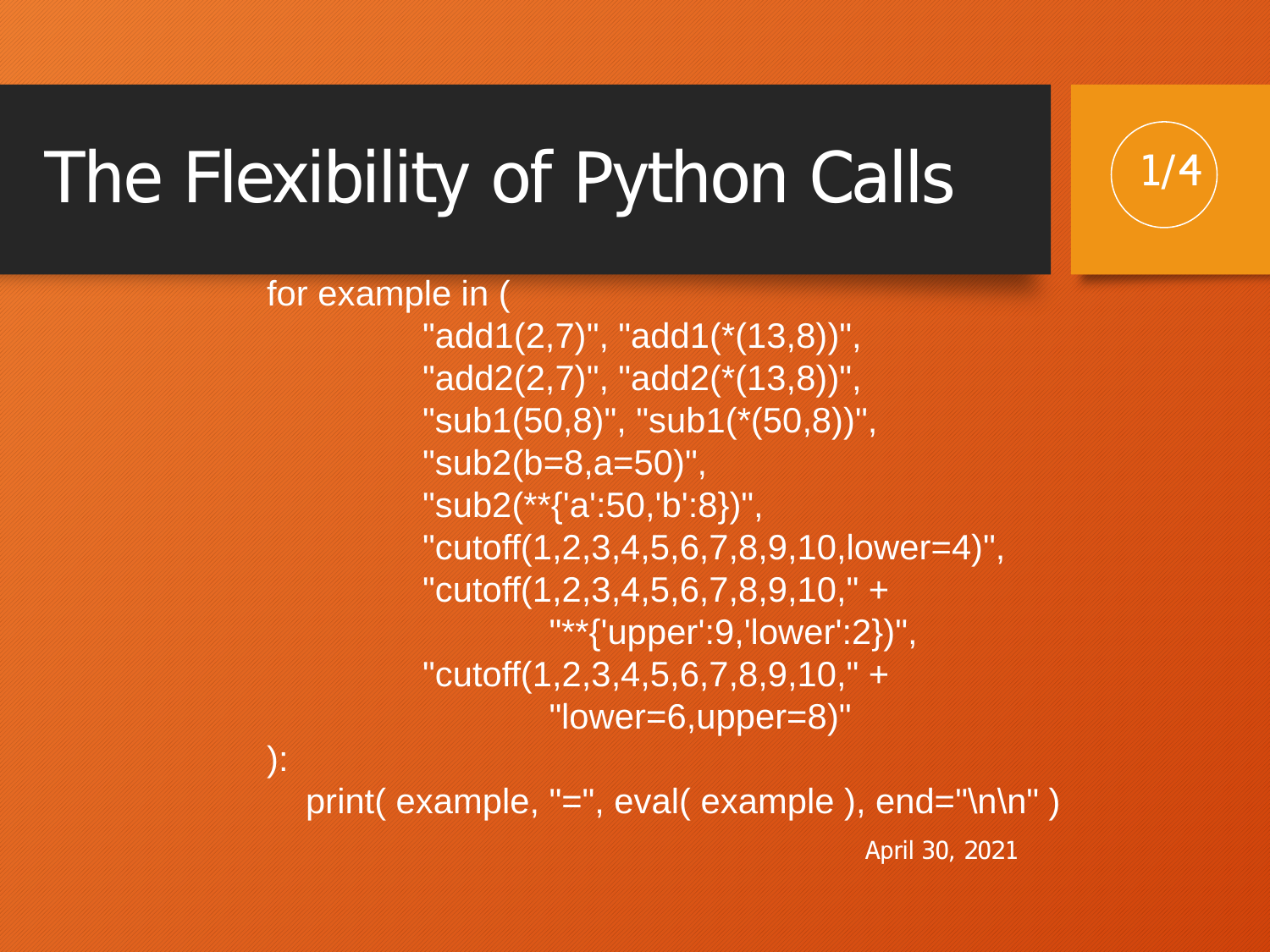

# The Flexibility of Python Calls
1/4
for example in (
                "add1(2,7)", "add1(*(13,8))",
                "add2(2,7)", "add2(*(13,8))",
                "sub1(50,8)", "sub1(*(50,8))",
                "sub2(b=8,a=50)",
                "sub2(**{'a':50,'b':8})",
                "cutoff(1,2,3,4,5,6,7,8,9,10,lower=4)",
                "cutoff(1,2,3,4,5,6,7,8,9,10," +
                             "**{'upper':9,'lower':2})",
                "cutoff(1,2,3,4,5,6,7,8,9,10," +
                             "lower=6,upper=8)"
):
    print( example, "=", eval( example ), end="\n\n" )
April 30, 2021